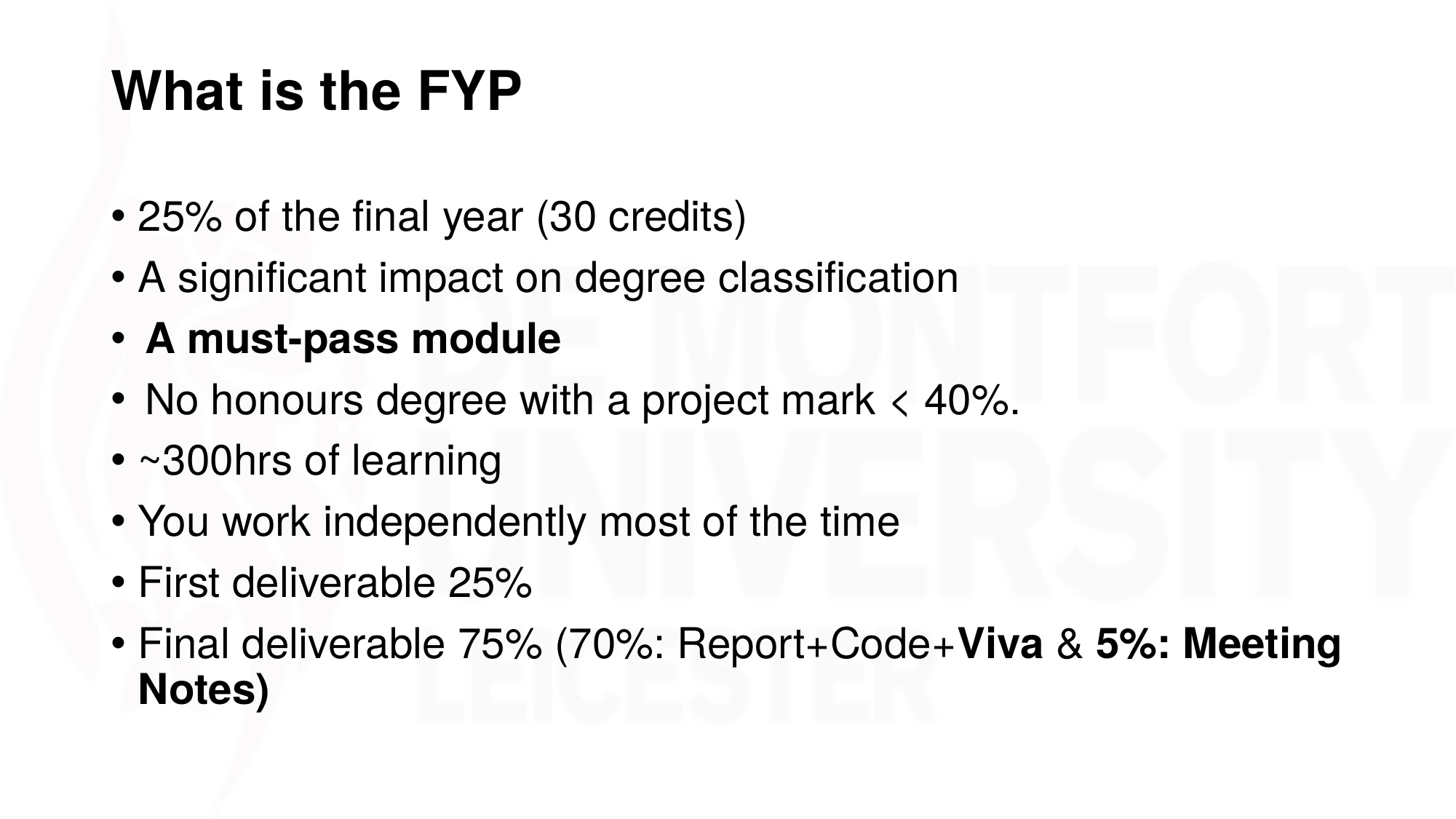

# What is the FYP
25% of the final year (30 credits)
A significant impact on degree classification
A must-pass module
No honours degree with a project mark < 40%.
~300hrs of learning
You work independently most of the time
First deliverable 25%
Final deliverable 75% (70%: Report+Code+Viva & 5%: Meeting Notes)